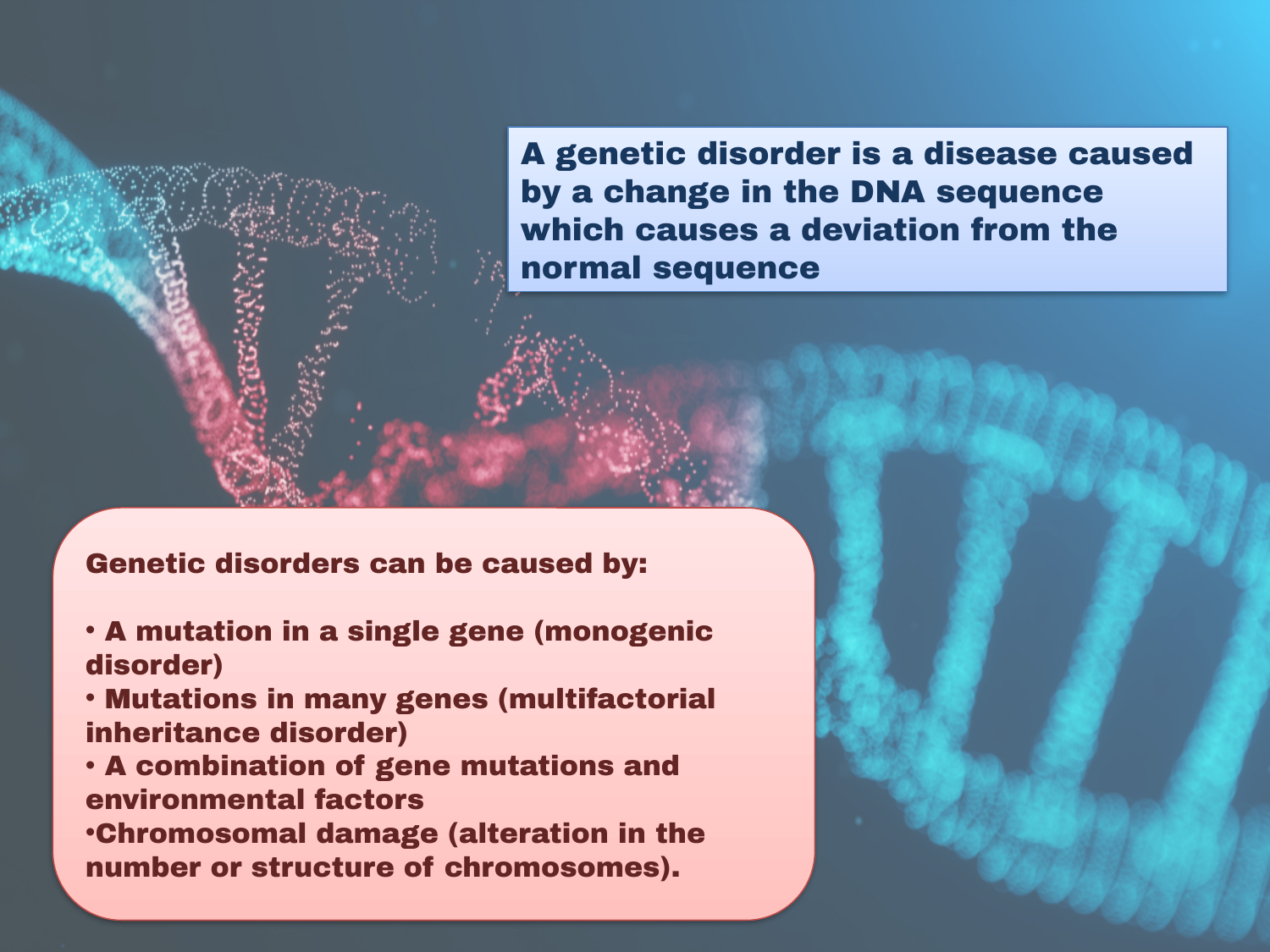

A genetic disorder is a disease caused  by a change in the DNA sequence which causes a deviation from the normal sequence
Genetic disorders can be caused by:

 A mutation in a single gene (monogenic disorder)
 Mutations in many genes (multifactorial inheritance disorder)
 A combination of gene mutations and environmental factors
Chromosomal damage (alteration in the number or structure of chromosomes).